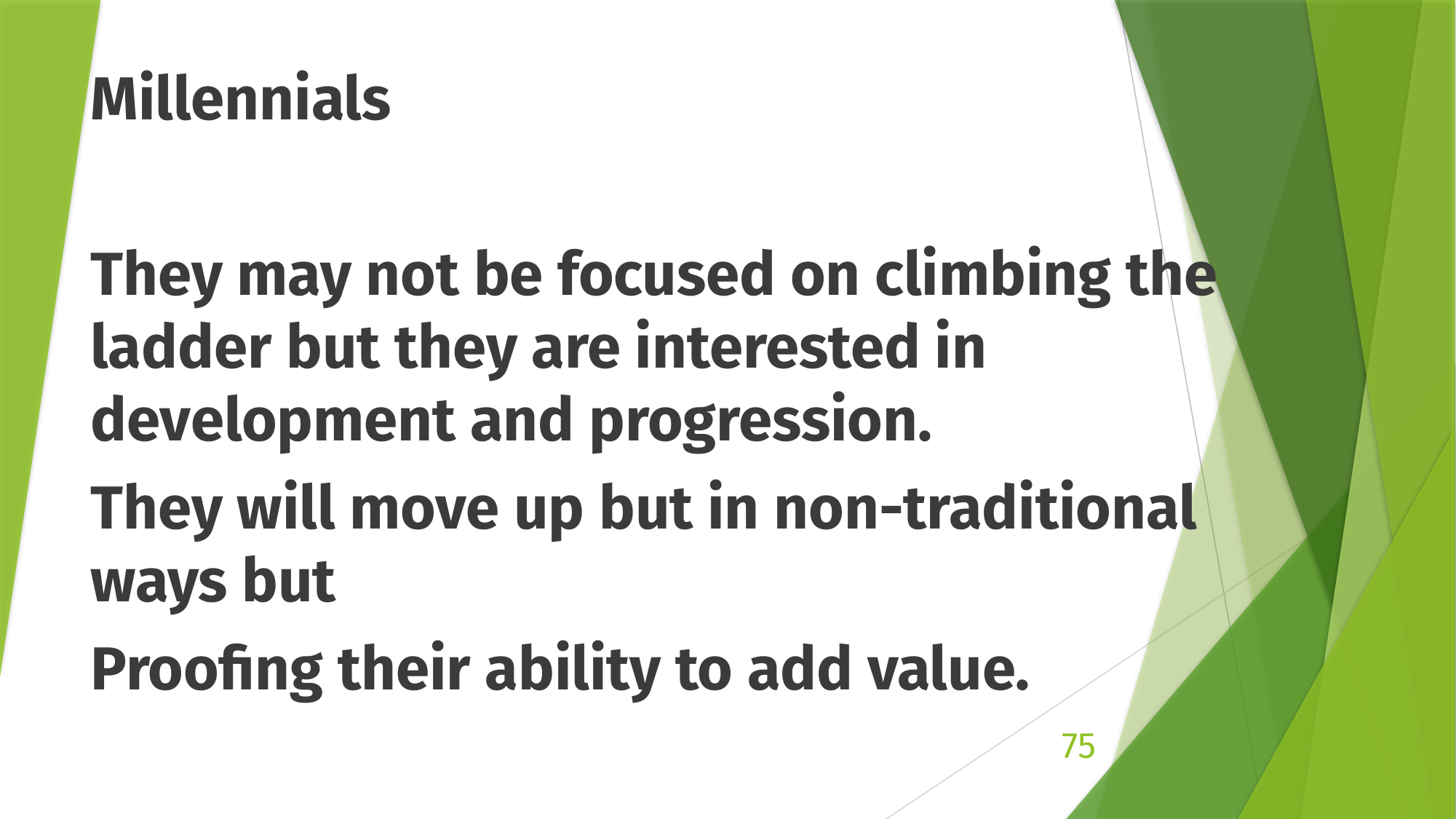

Millennials

They may not be focused on climbing the ladder but they are interested in development and progression.
They will move up but in non-traditional ways but
Proofing their ability to add value.
75